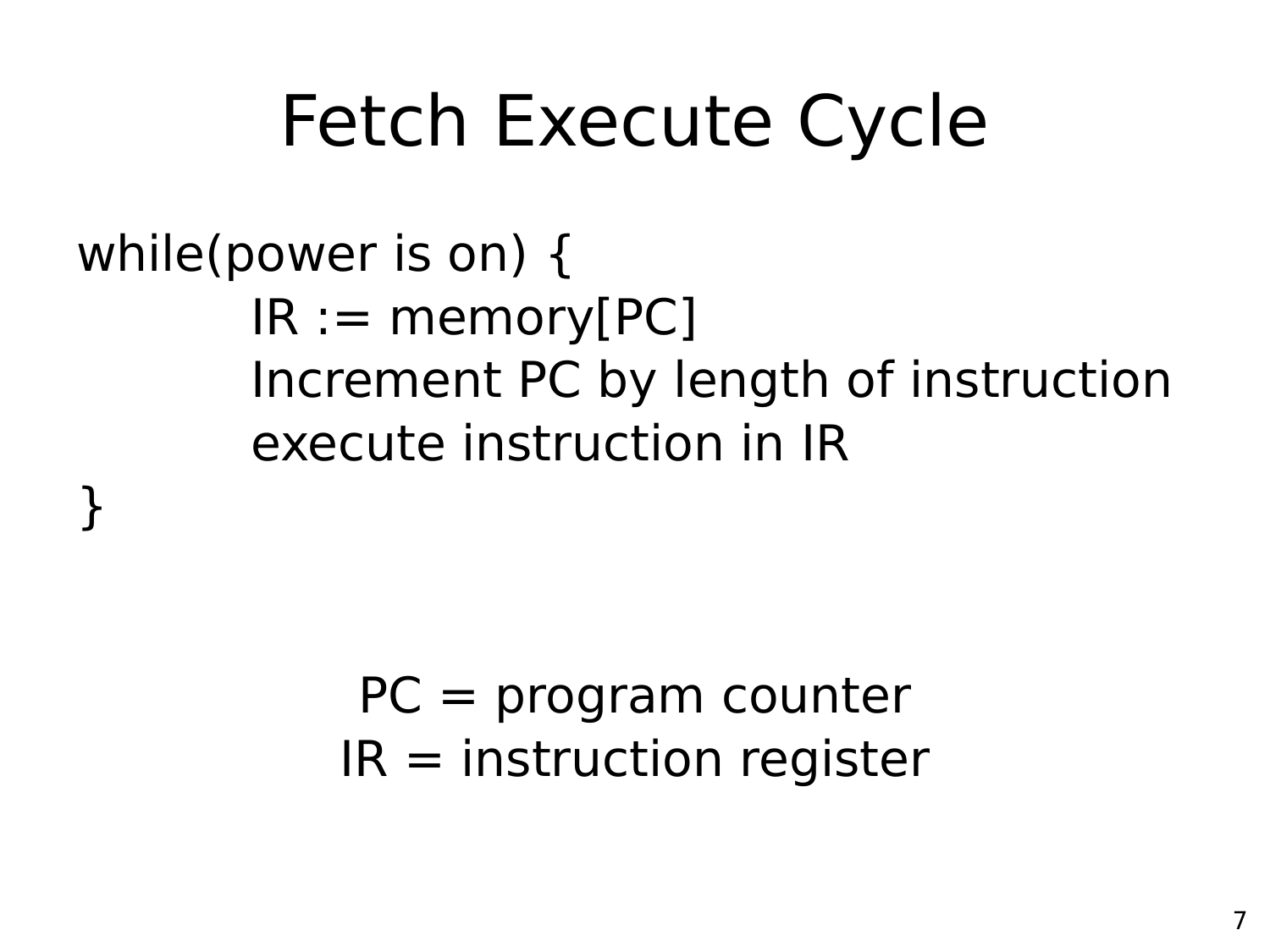

# Fetch Execute Cycle
while(power is on) {
		IR := memory[PC]
		Increment PC by length of instruction
		execute instruction in IR
}

PC = program counter
IR = instruction register